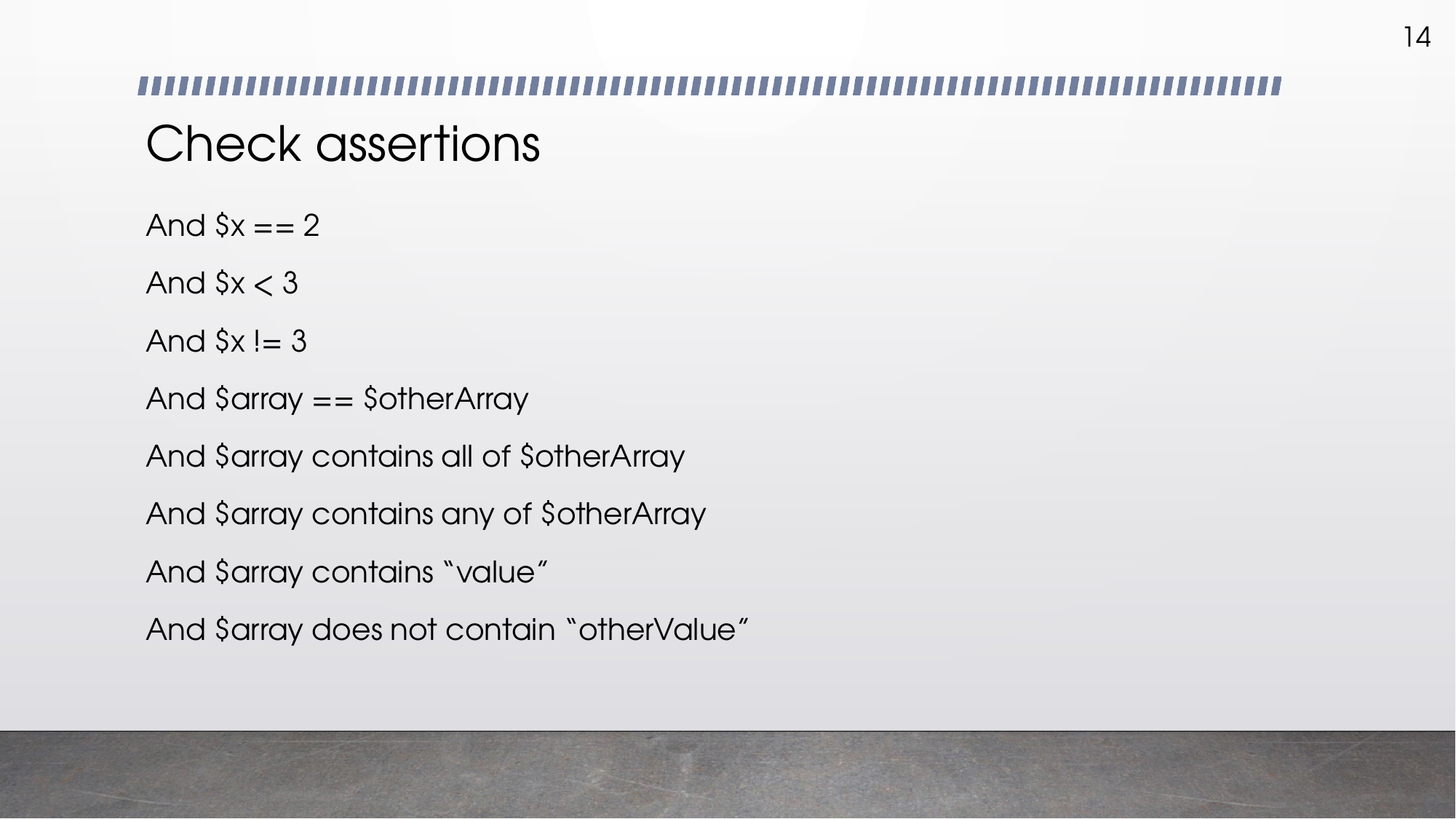

14
# Check assertions
And $x == 2
And $x < 3
And $x != 3
And $array == $otherArray
And $array contains all of $otherArray
And $array contains any of $otherArray
And $array contains “value”
And $array does not contain “otherValue”